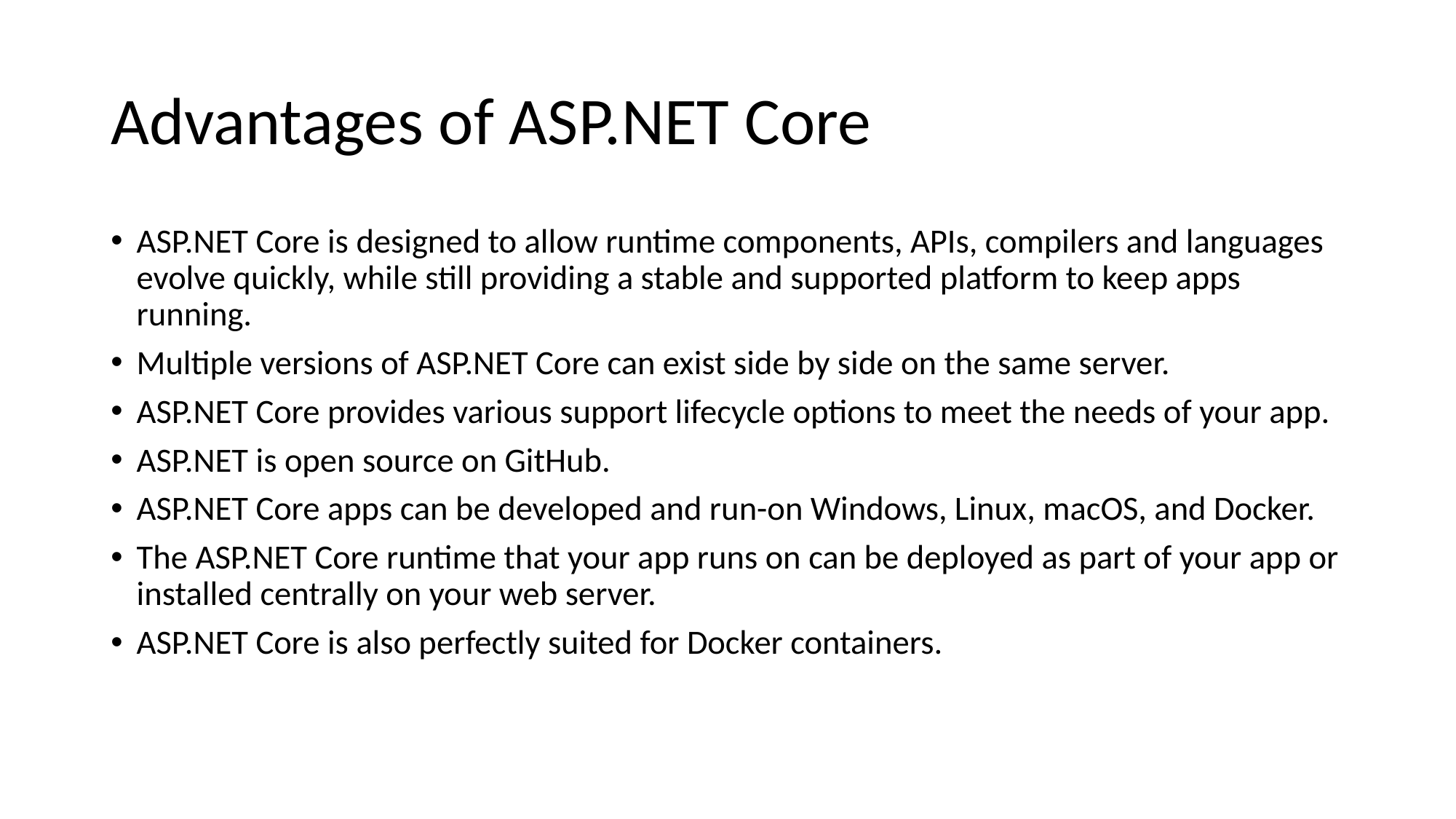

# Advantages of ASP.NET Core
ASP.NET Core is designed to allow runtime components, APIs, compilers and languages evolve quickly, while still providing a stable and supported platform to keep apps running.
Multiple versions of ASP.NET Core can exist side by side on the same server.
ASP.NET Core provides various support lifecycle options to meet the needs of your app.
ASP.NET is open source on GitHub.
ASP.NET Core apps can be developed and run-on Windows, Linux, macOS, and Docker.
The ASP.NET Core runtime that your app runs on can be deployed as part of your app or installed centrally on your web server.
ASP.NET Core is also perfectly suited for Docker containers.